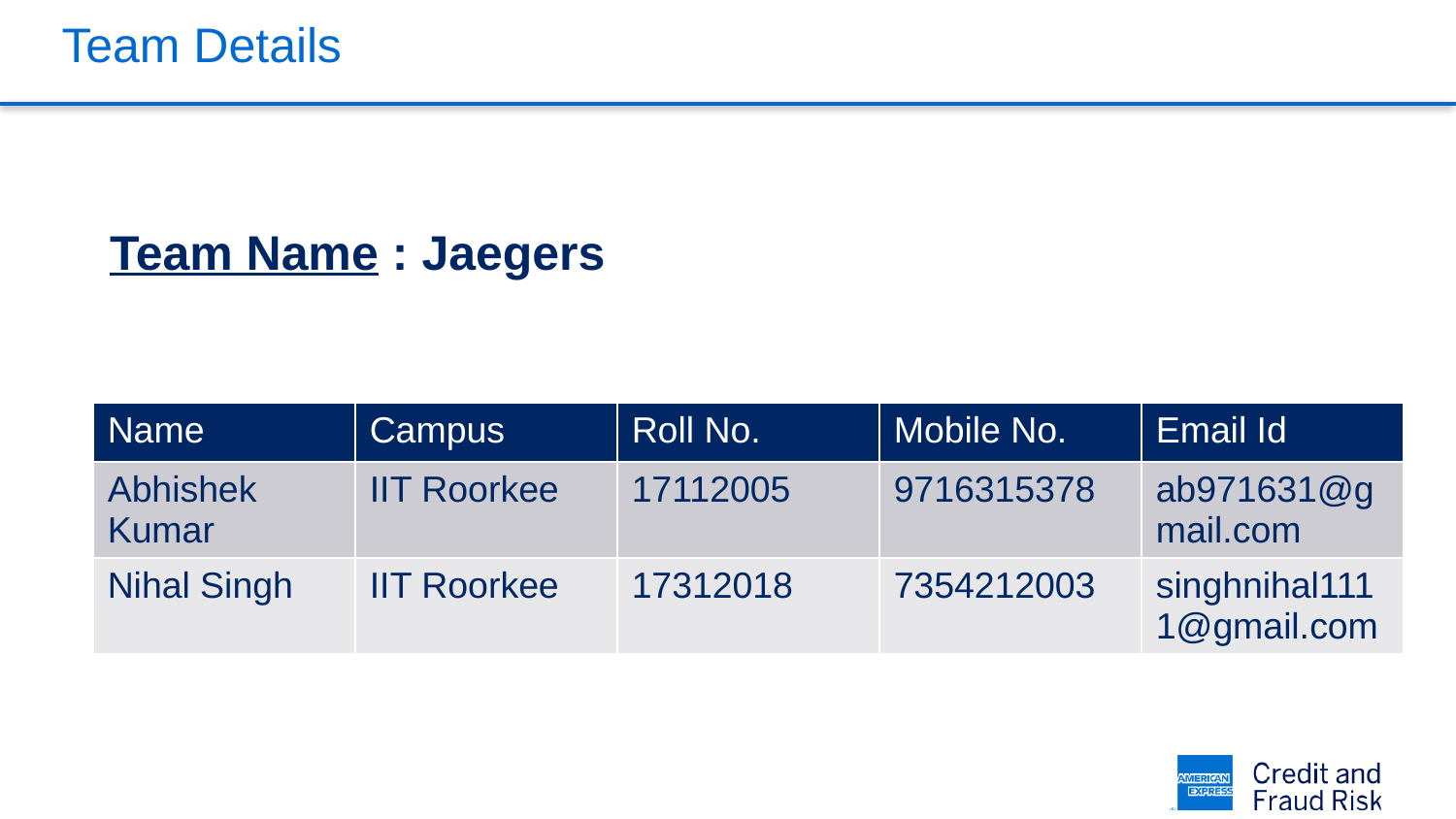

# Team Details
Team Name : Jaegers
| Name | Campus | Roll No. | Mobile No. | Email Id |
| --- | --- | --- | --- | --- |
| Abhishek Kumar | IIT Roorkee | 17112005 | 9716315378 | ab971631@gmail.com |
| Nihal Singh | IIT Roorkee | 17312018 | 7354212003 | singhnihal1111@gmail.com |